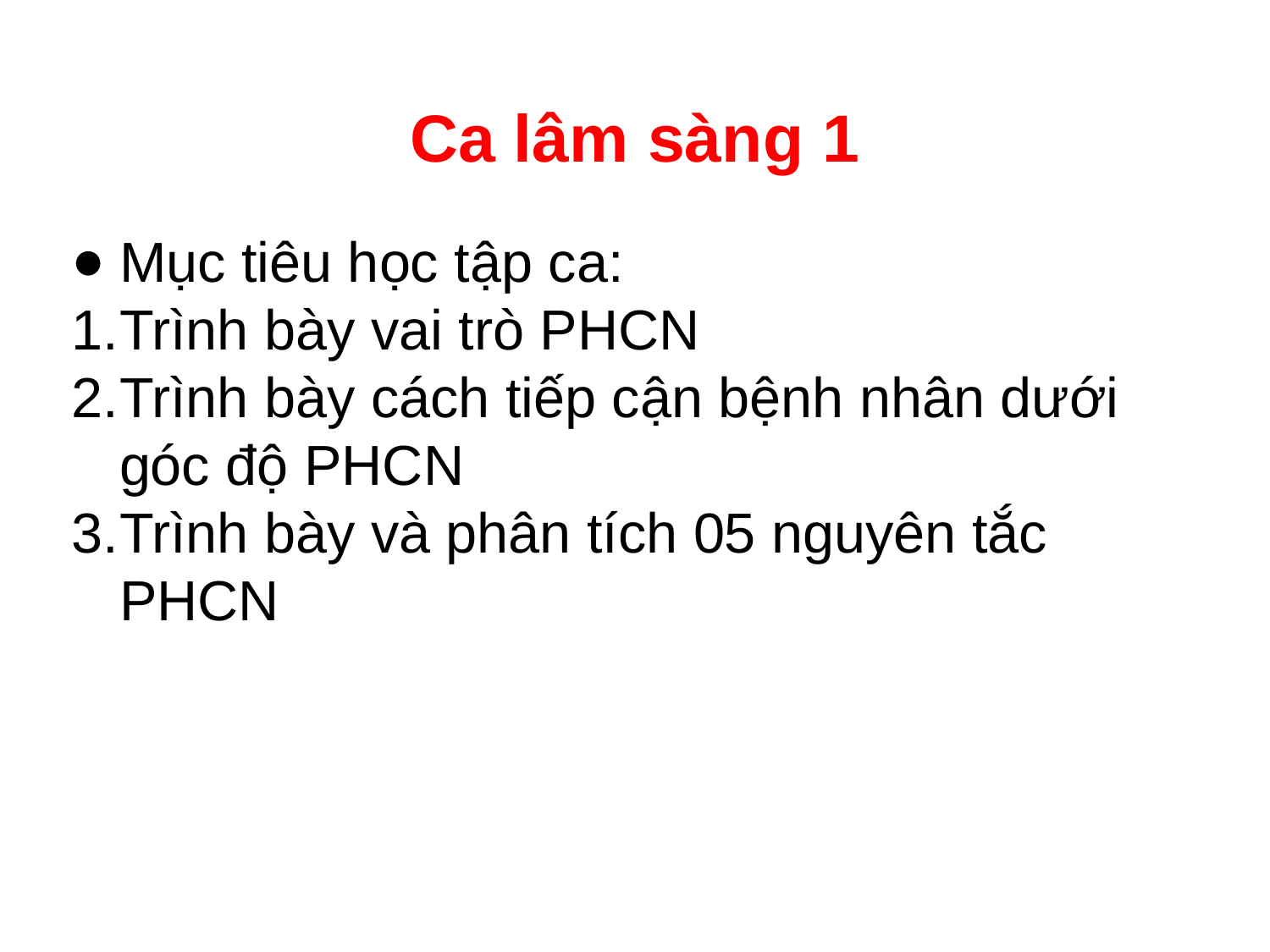

# Ca lâm sàng 1
Mục tiêu học tập ca:
Trình bày vai trò PHCN
Trình bày cách tiếp cận bệnh nhân dưới góc độ PHCN
Trình bày và phân tích 05 nguyên tắc PHCN